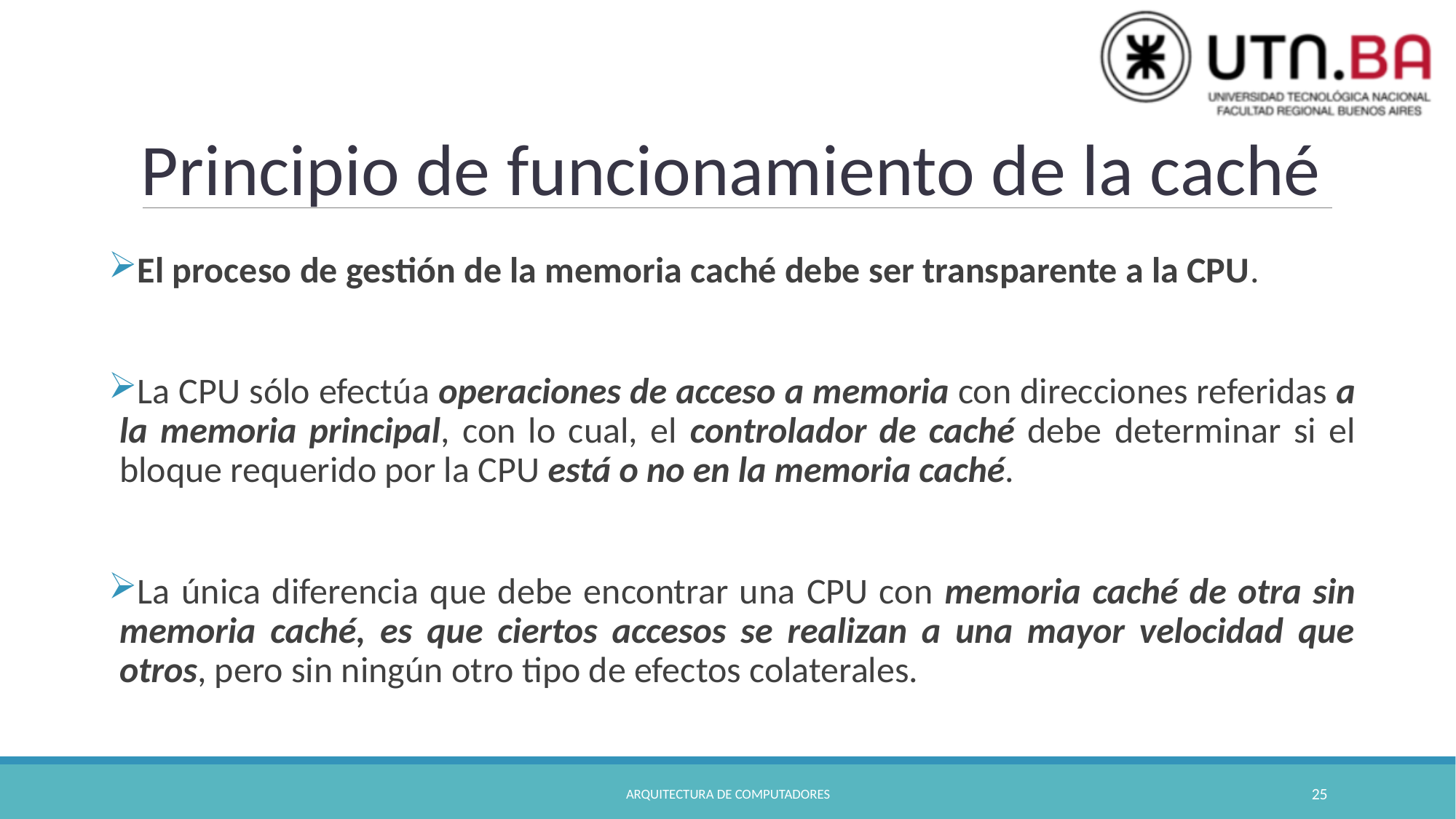

Principio de funcionamiento de la caché
El proceso de gestión de la memoria caché debe ser transparente a la CPU.

La CPU sólo efectúa operaciones de acceso a memoria con direcciones referidas a la memoria principal, con lo cual, el controlador de caché debe determinar si el bloque requerido por la CPU está o no en la memoria caché.

La única diferencia que debe encontrar una CPU con memoria caché de otra sin memoria caché, es que ciertos accesos se realizan a una mayor velocidad que otros, pero sin ningún otro tipo de efectos colaterales.

Arquitectura de Computadores
25